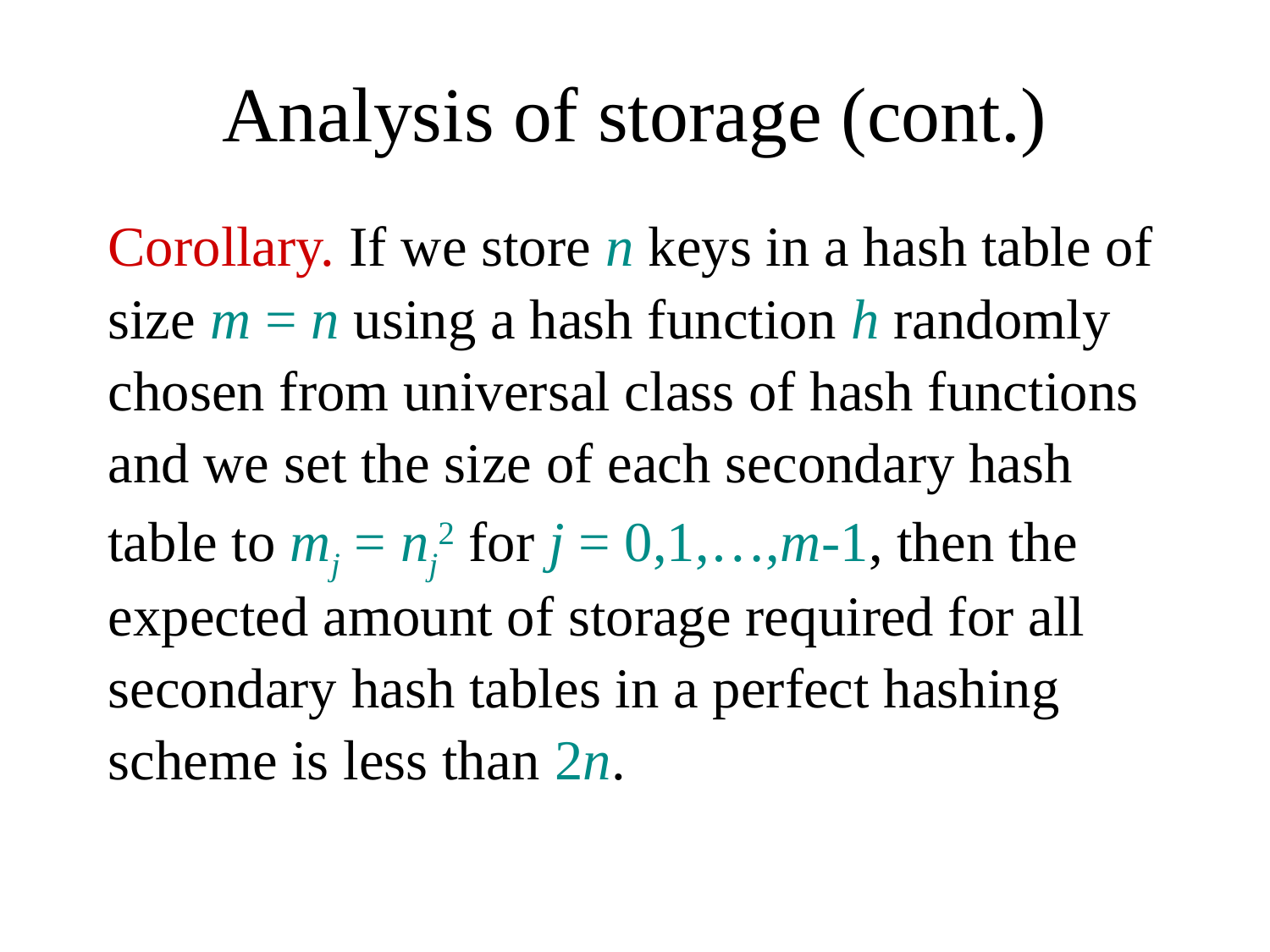

# Analysis of storage (cont.)
Corollary. If we store n keys in a hash table of
size m = n using a hash function h randomly
chosen from universal class of hash functions
and we set the size of each secondary hash
table to mj = nj2 for j = 0,1,…,m-1, then the
expected amount of storage required for all
secondary hash tables in a perfect hashing
scheme is less than 2n.
38